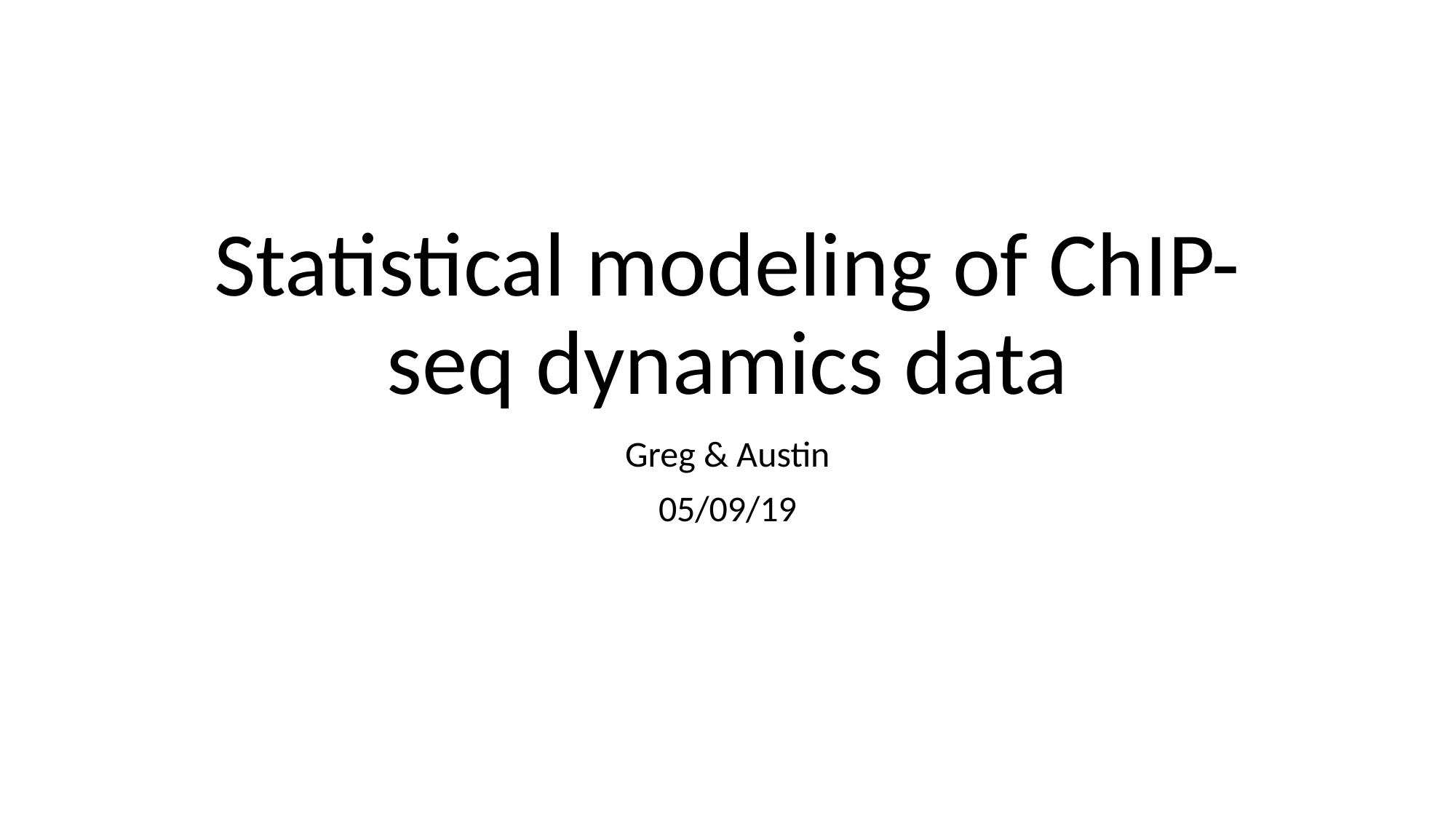

# Statistical modeling of ChIP-seq dynamics data
Greg & Austin
05/09/19